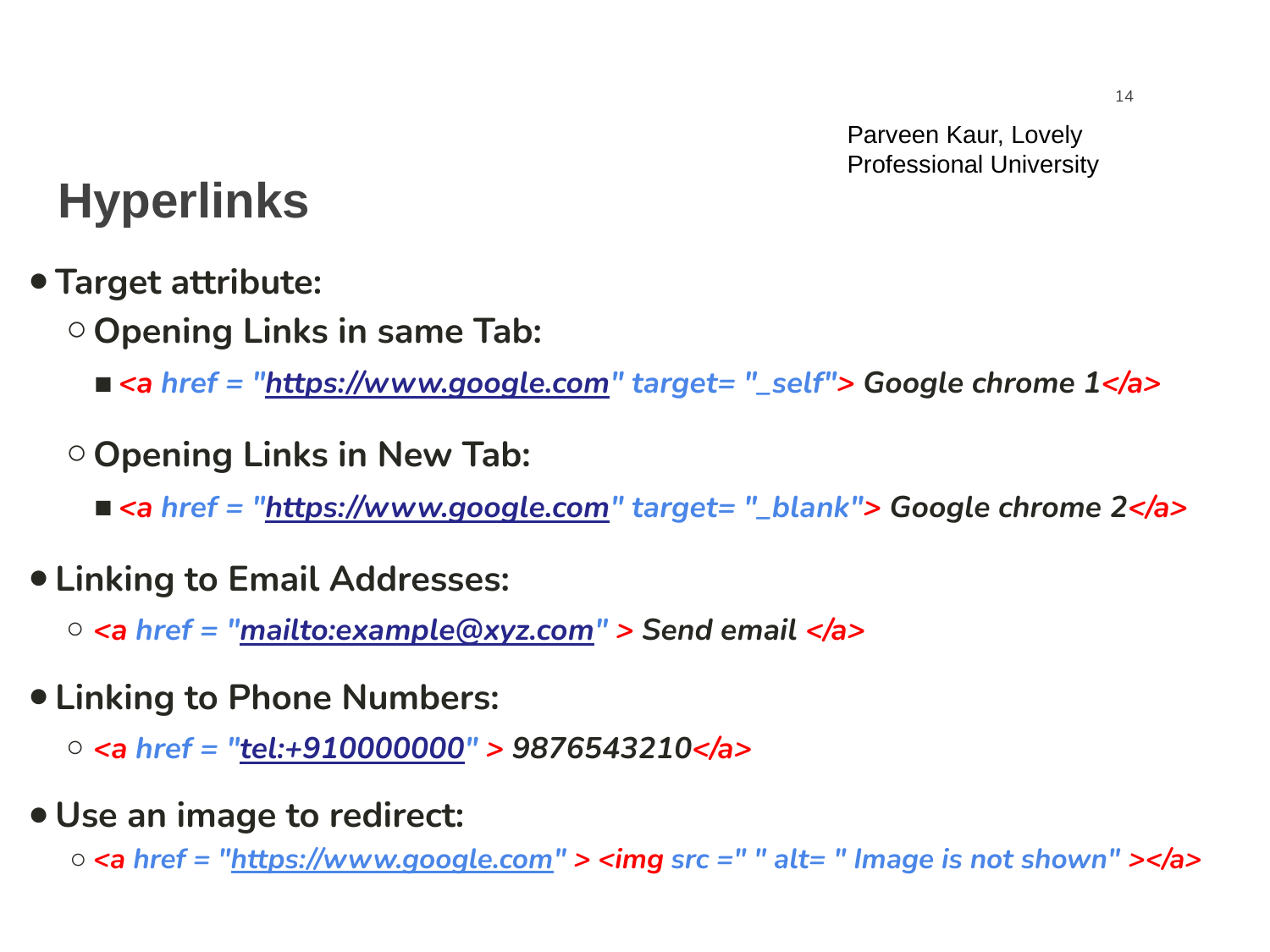

14
Parveen Kaur, Lovely Professional University
# Hyperlinks
Target attribute:
Opening Links in same Tab:
<a href = "https://www.google.com" target= "_self"> Google chrome 1</a>
Opening Links in New Tab:
<a href = "https://www.google.com" target= "_blank"> Google chrome 2</a>
Linking to Email Addresses:
<a href = "mailto:example@xyz.com" > Send email </a>
Linking to Phone Numbers:
<a href = "tel:+910000000" > 9876543210</a>
Use an image to redirect:
<a href = "https://www.google.com" > <img src =" " alt= " Image is not shown" ></a>